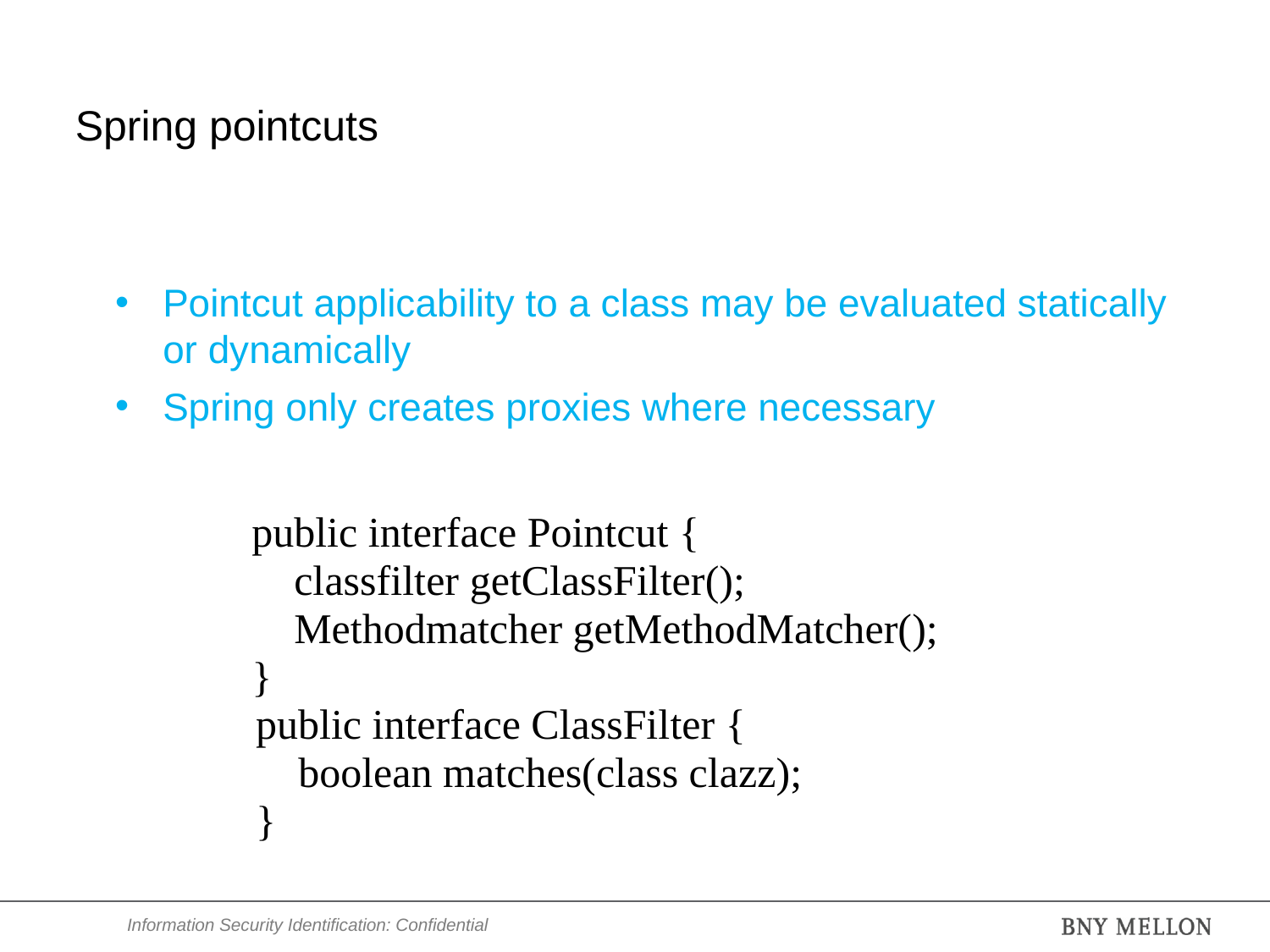

# Spring pointcuts
Pointcut applicability to a class may be evaluated statically or dynamically
Spring only creates proxies where necessary
public interface Pointcut {
    classfilter getClassFilter();
    Methodmatcher getMethodMatcher();
}

public interface ClassFilter {
    boolean matches(class clazz);
}